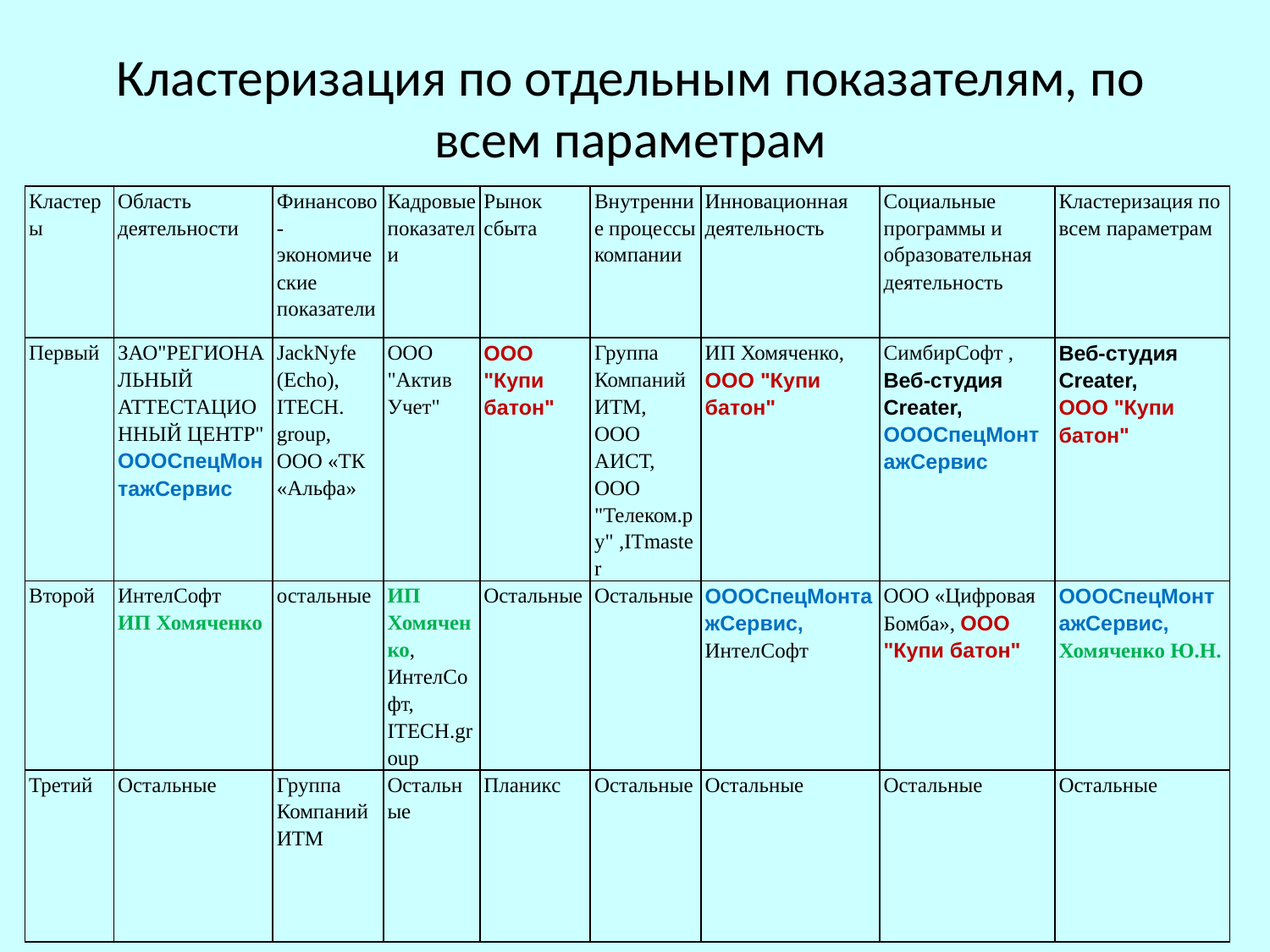

# Кластеризация по отдельным показателям, по всем параметрам
| Кластеры | Область деятельности | Финансово-экономические показатели | Кадровые показатели | Рынок сбыта | Внутренние процессы компании | Инновационная деятельность | Социальные программы и образовательная деятельность | Кластеризация по всем параметрам |
| --- | --- | --- | --- | --- | --- | --- | --- | --- |
| Первый | ЗАО"РЕГИОНАЛЬНЫЙ АТТЕСТАЦИОННЫЙ ЦЕНТР" ОООСпецМонтажСервис | JackNyfe (Echo), ITECH. group, ООО «ТК «Альфа» | ООО "Актив Учет" | ООО "Купи батон" | Группа Компаний ИТМ, ООО АИСТ, ООО "Телеком.ру" ,ITmaster | ИП Хомяченко, ООО "Купи батон" | СимбирСофт , Веб-студия Creater, ОООСпецМонтажСервис | Веб-студия Creater, ООО "Купи батон" |
| Второй | ИнтелСофт ИП Хомяченко | остальные | ИП Хомяченко, ИнтелСофт, ITECH.group | Остальные | Остальные | ОООСпецМонтажСервис, ИнтелСофт | ООО «Цифровая Бомба», ООО "Купи батон" | ОООСпецМонтажСервис, Хомяченко Ю.Н. |
| Третий | Остальные | Группа Компаний ИТМ | Остальные | Планикс | Остальные | Остальные | Остальные | Остальные |